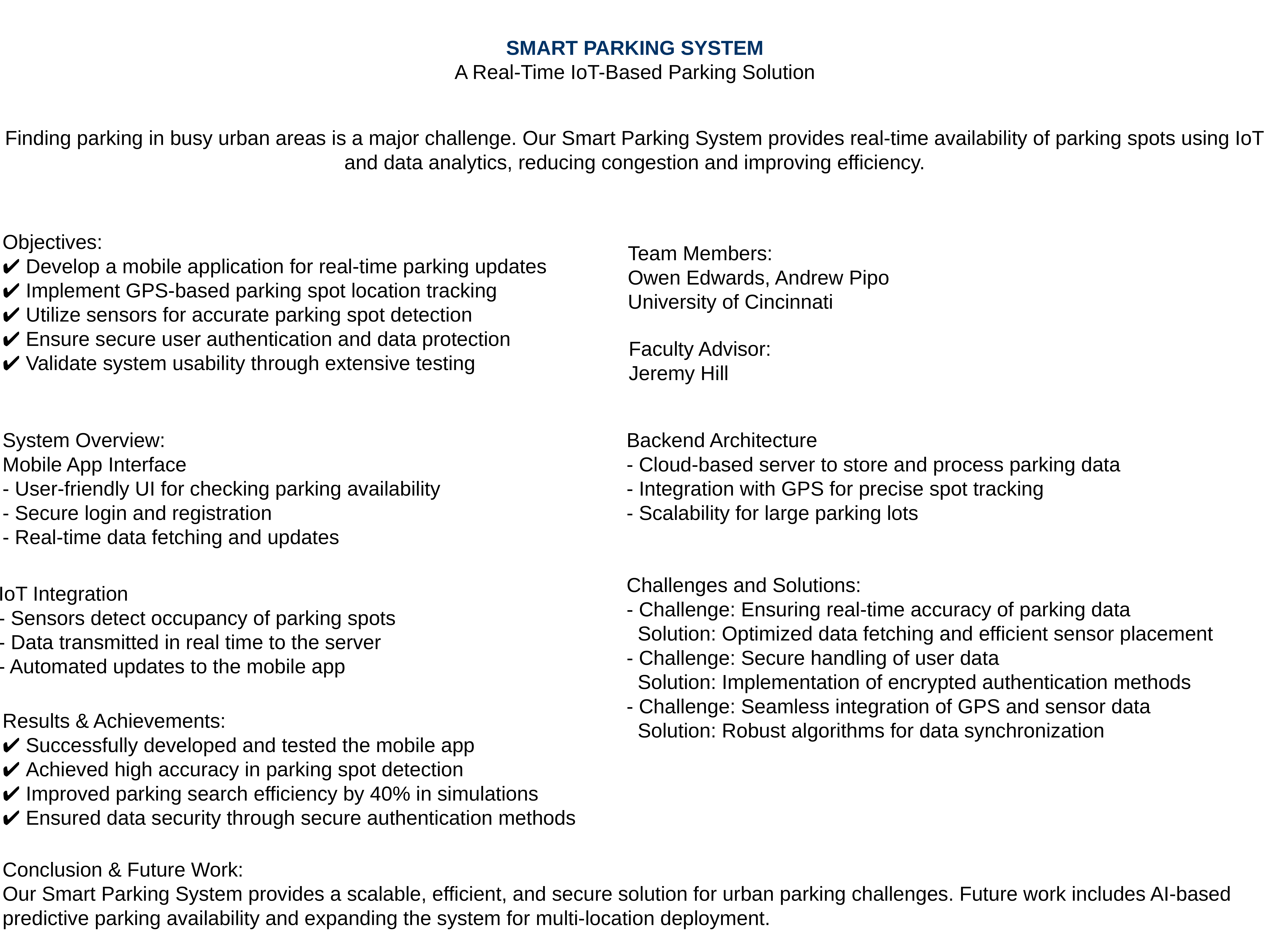

# SMART PARKING SYSTEM
A Real-Time IoT-Based Parking Solution
Finding parking in busy urban areas is a major challenge. Our Smart Parking System provides real-time availability of parking spots using IoT and data analytics, reducing congestion and improving efficiency.
Objectives:
✔ Develop a mobile application for real-time parking updates
✔ Implement GPS-based parking spot location tracking
✔ Utilize sensors for accurate parking spot detection
✔ Ensure secure user authentication and data protection
✔ Validate system usability through extensive testing
Team Members:
Owen Edwards, Andrew Pipo
University of Cincinnati
Faculty Advisor:
Jeremy Hill
System Overview:
Mobile App Interface
- User-friendly UI for checking parking availability
- Secure login and registration
- Real-time data fetching and updates
Backend Architecture
- Cloud-based server to store and process parking data
- Integration with GPS for precise spot tracking
- Scalability for large parking lots
Challenges and Solutions:
- Challenge: Ensuring real-time accuracy of parking data
  Solution: Optimized data fetching and efficient sensor placement
- Challenge: Secure handling of user data
  Solution: Implementation of encrypted authentication methods
- Challenge: Seamless integration of GPS and sensor data
  Solution: Robust algorithms for data synchronization
IoT Integration
- Sensors detect occupancy of parking spots
- Data transmitted in real time to the server
- Automated updates to the mobile app
Results & Achievements:
✔ Successfully developed and tested the mobile app
✔ Achieved high accuracy in parking spot detection
✔ Improved parking search efficiency by 40% in simulations
✔ Ensured data security through secure authentication methods
Conclusion & Future Work:
Our Smart Parking System provides a scalable, efficient, and secure solution for urban parking challenges. Future work includes AI-based predictive parking availability and expanding the system for multi-location deployment.